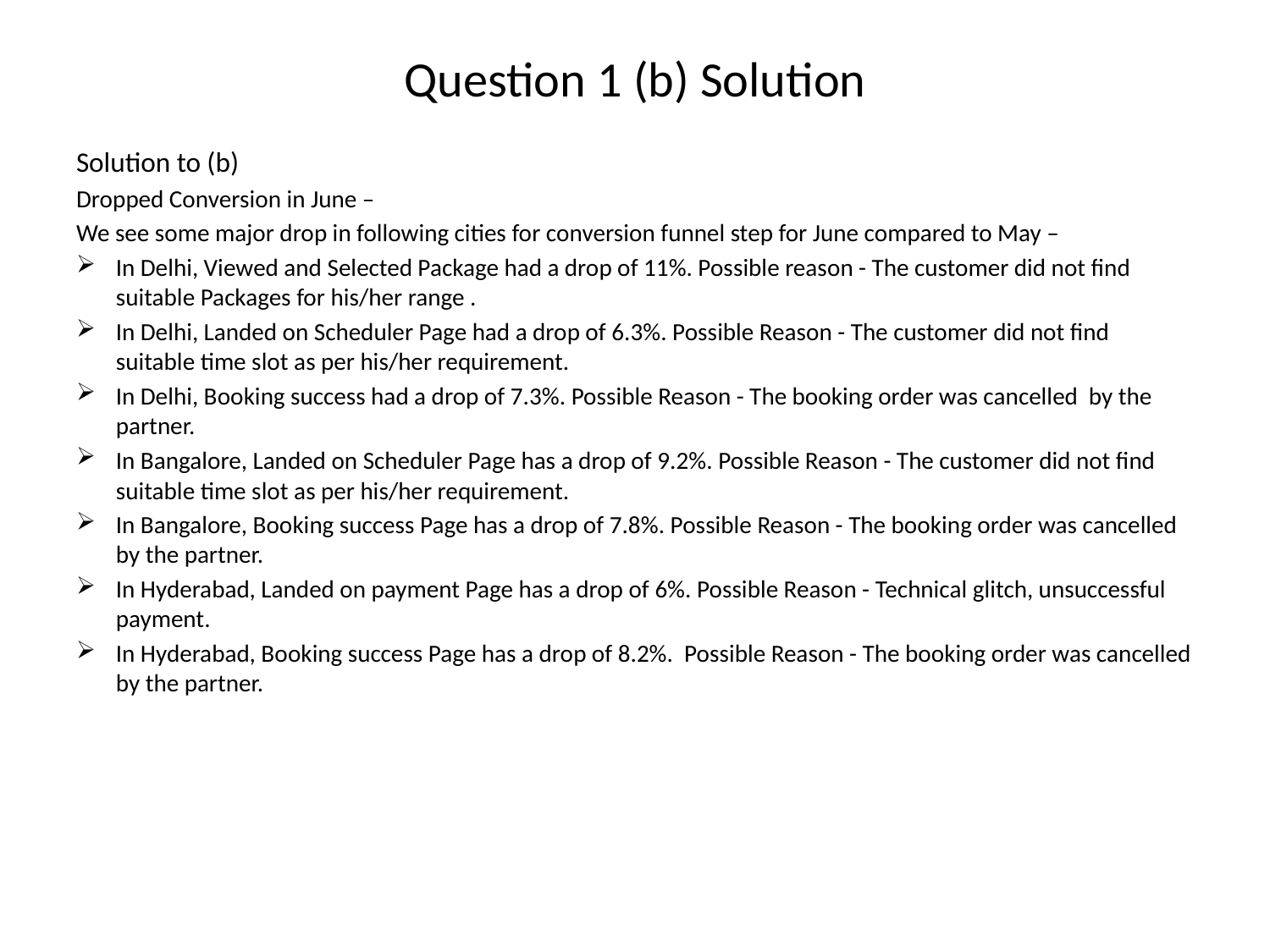

# Question 1 (b) Solution
Solution to (b)
Dropped Conversion in June –
We see some major drop in following cities for conversion funnel step for June compared to May –
In Delhi, Viewed and Selected Package had a drop of 11%. Possible reason - The customer did not find  suitable Packages for his/her range .
In Delhi, Landed on Scheduler Page had a drop of 6.3%. Possible Reason - The customer did not find suitable time slot as per his/her requirement.
In Delhi, Booking success had a drop of 7.3%. Possible Reason - The booking order was cancelled  by the partner.
In Bangalore, Landed on Scheduler Page has a drop of 9.2%. Possible Reason - The customer did not find     suitable time slot as per his/her requirement.
In Bangalore, Booking success Page has a drop of 7.8%. Possible Reason - The booking order was cancelled by the partner.
In Hyderabad, Landed on payment Page has a drop of 6%. Possible Reason - Technical glitch, unsuccessful payment.
In Hyderabad, Booking success Page has a drop of 8.2%.  Possible Reason - The booking order was cancelled by the partner.